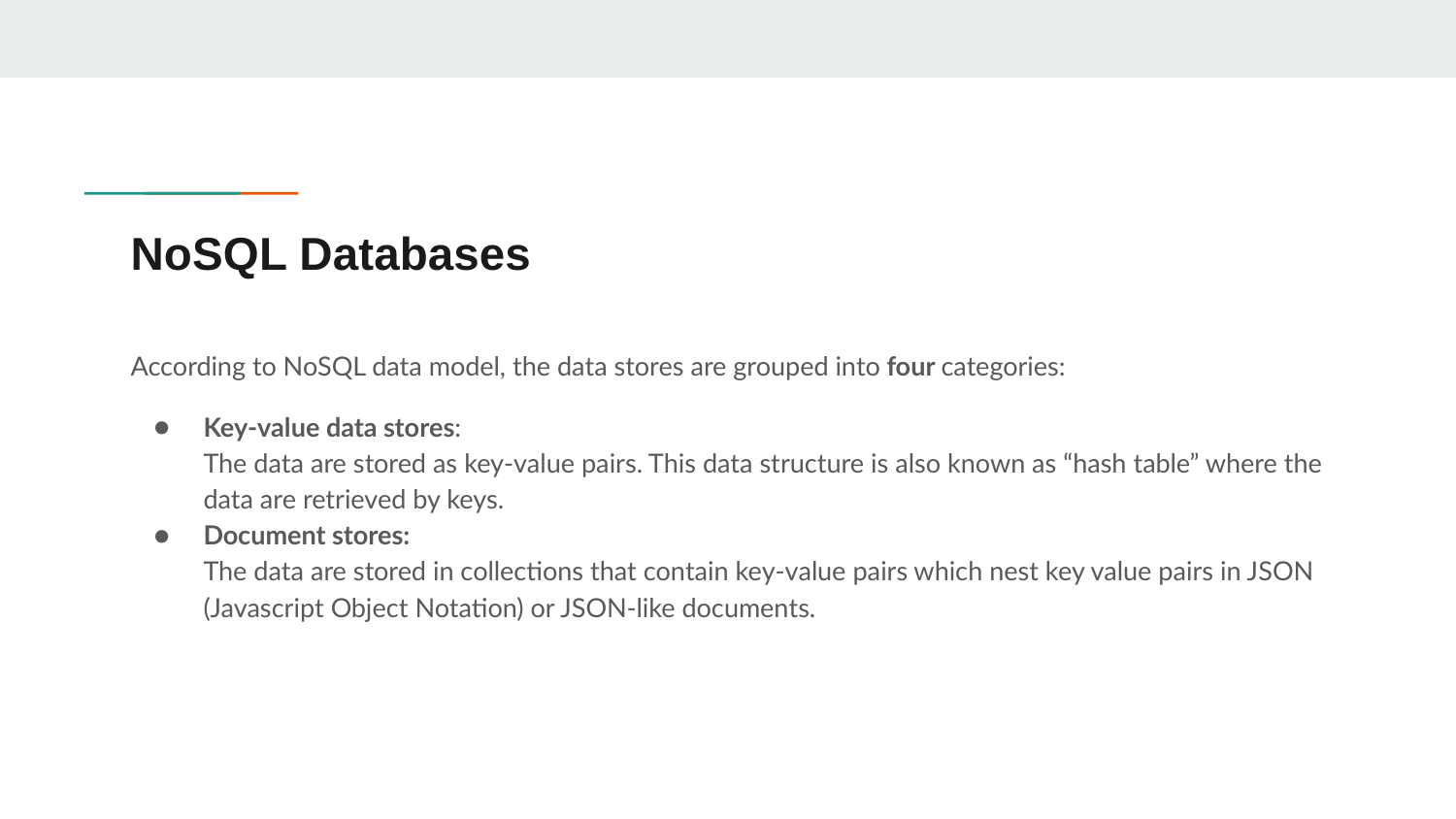

# NoSQL Databases
According to NoSQL data model, the data stores are grouped into four categories:
Key-value data stores:
The data are stored as key-value pairs. This data structure is also known as “hash table” where the data are retrieved by keys.
Document stores:
The data are stored in collections that contain key-value pairs which nest key value pairs in JSON (Javascript Object Notation) or JSON-like documents.